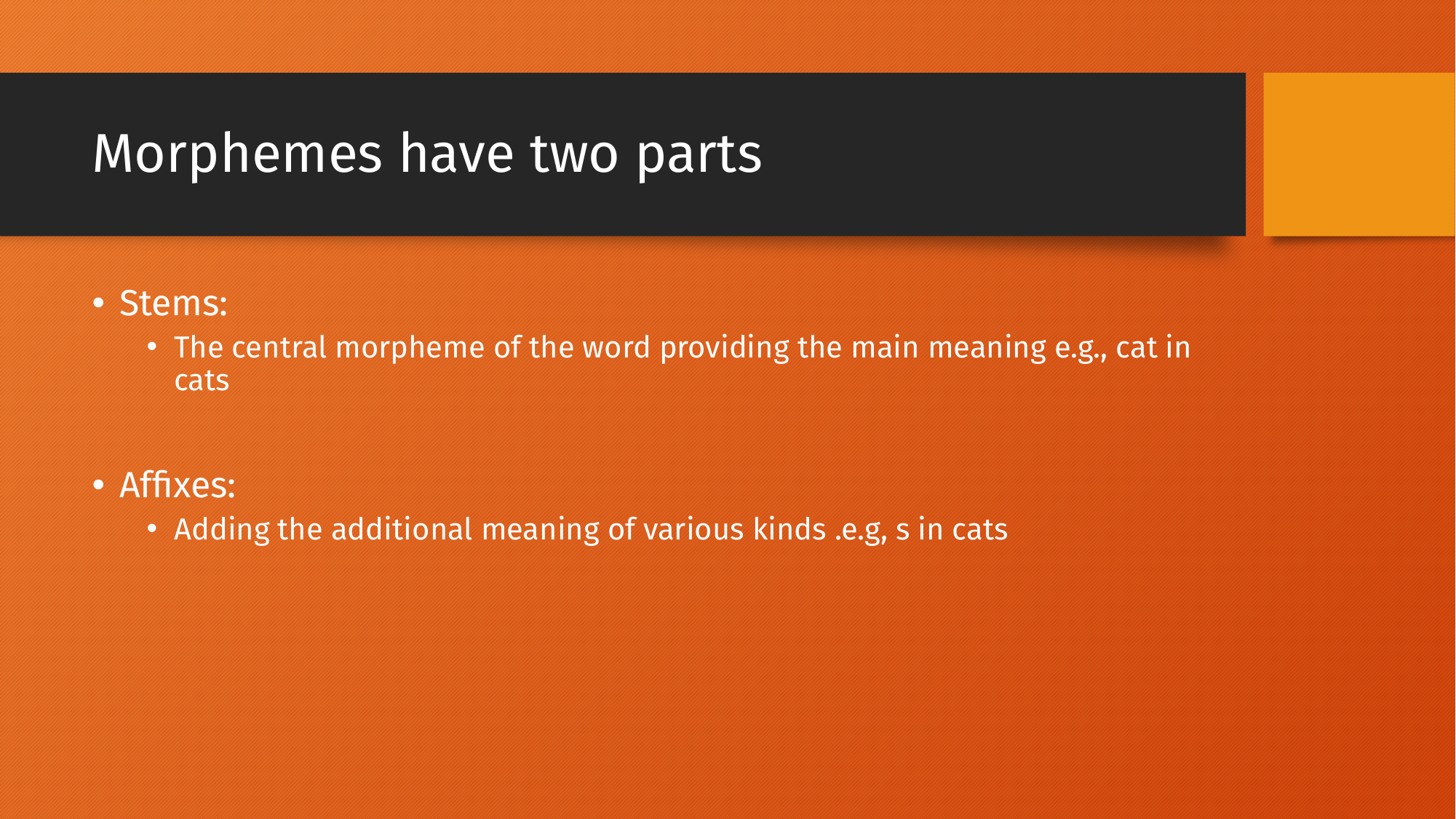

# Morphemes have two parts
Stems:
The central morpheme of the word providing the main meaning e.g., cat in cats

Affixes:
Adding the additional meaning of various kinds .e.g, s in cats